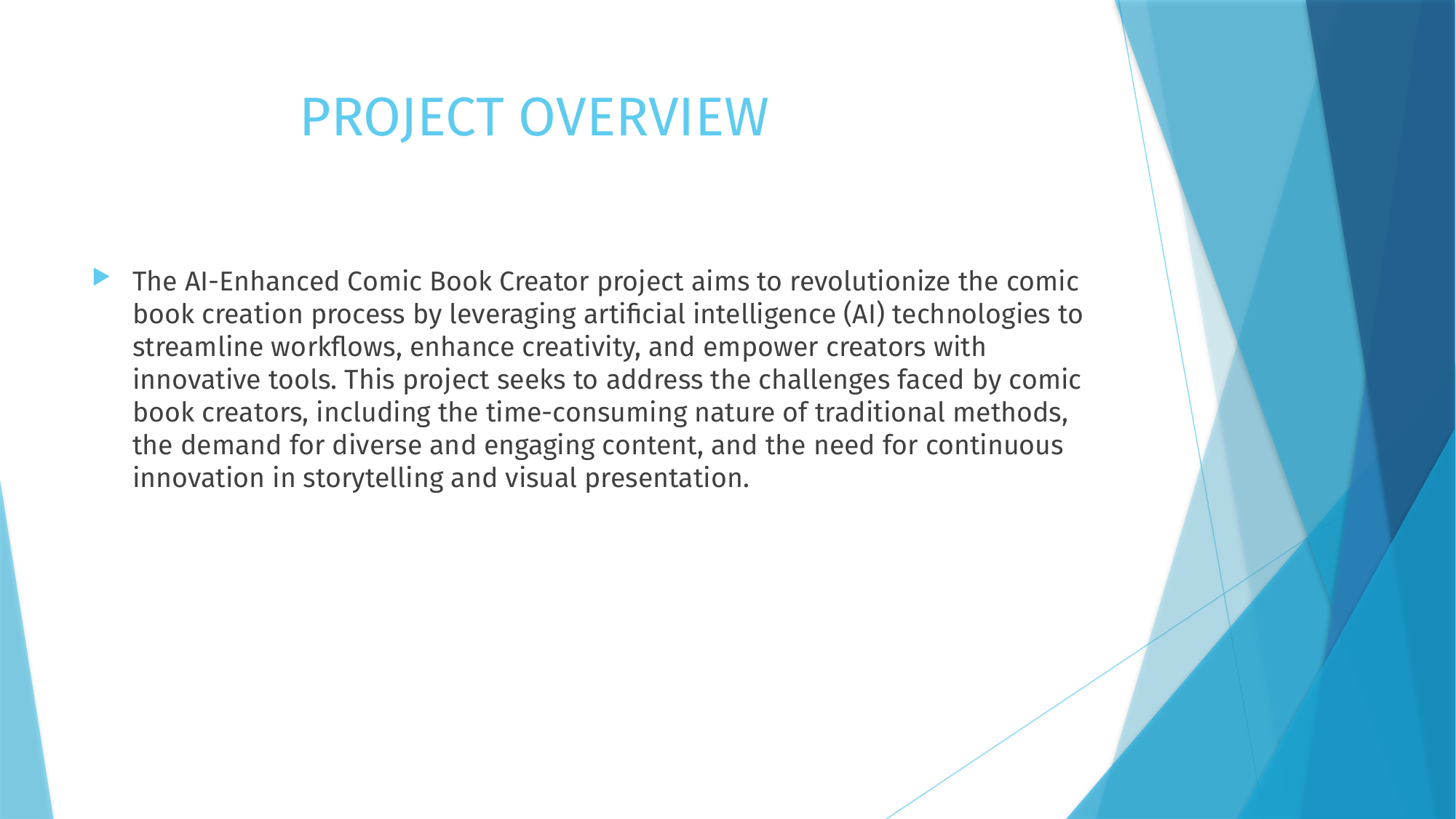

# PROJECT OVERVIEW
The AI-Enhanced Comic Book Creator project aims to revolutionize the comic book creation process by leveraging artificial intelligence (AI) technologies to streamline workflows, enhance creativity, and empower creators with innovative tools. This project seeks to address the challenges faced by comic book creators, including the time-consuming nature of traditional methods, the demand for diverse and engaging content, and the need for continuous innovation in storytelling and visual presentation.